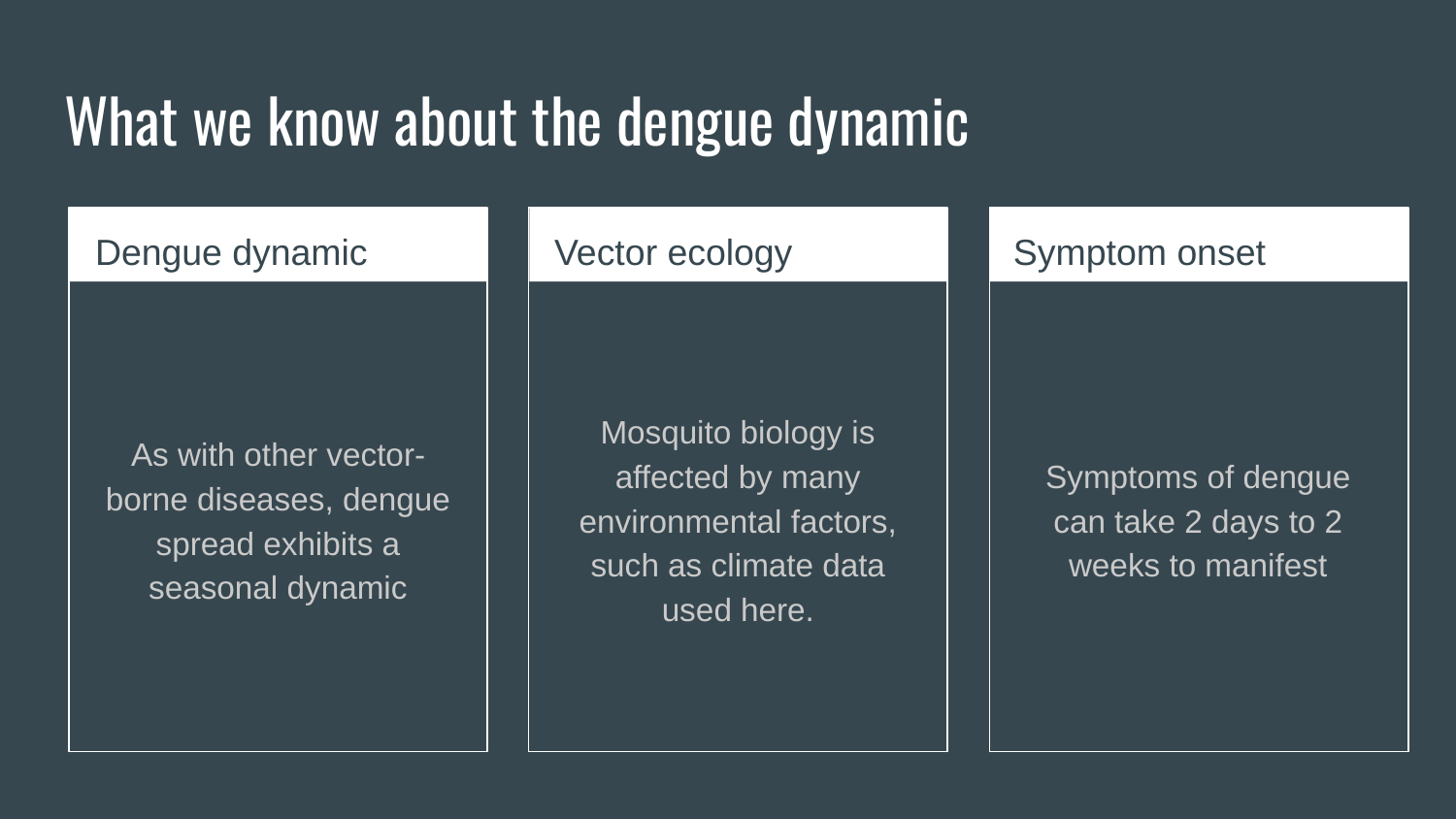

# What we know about the dengue dynamic

Dengue dynamic

Vector ecology

Symptom onset
As with other vector-borne diseases, dengue spread exhibits a seasonal dynamic
Mosquito biology is affected by many environmental factors, such as climate data used here.
Symptoms of dengue can take 2 days to 2 weeks to manifest